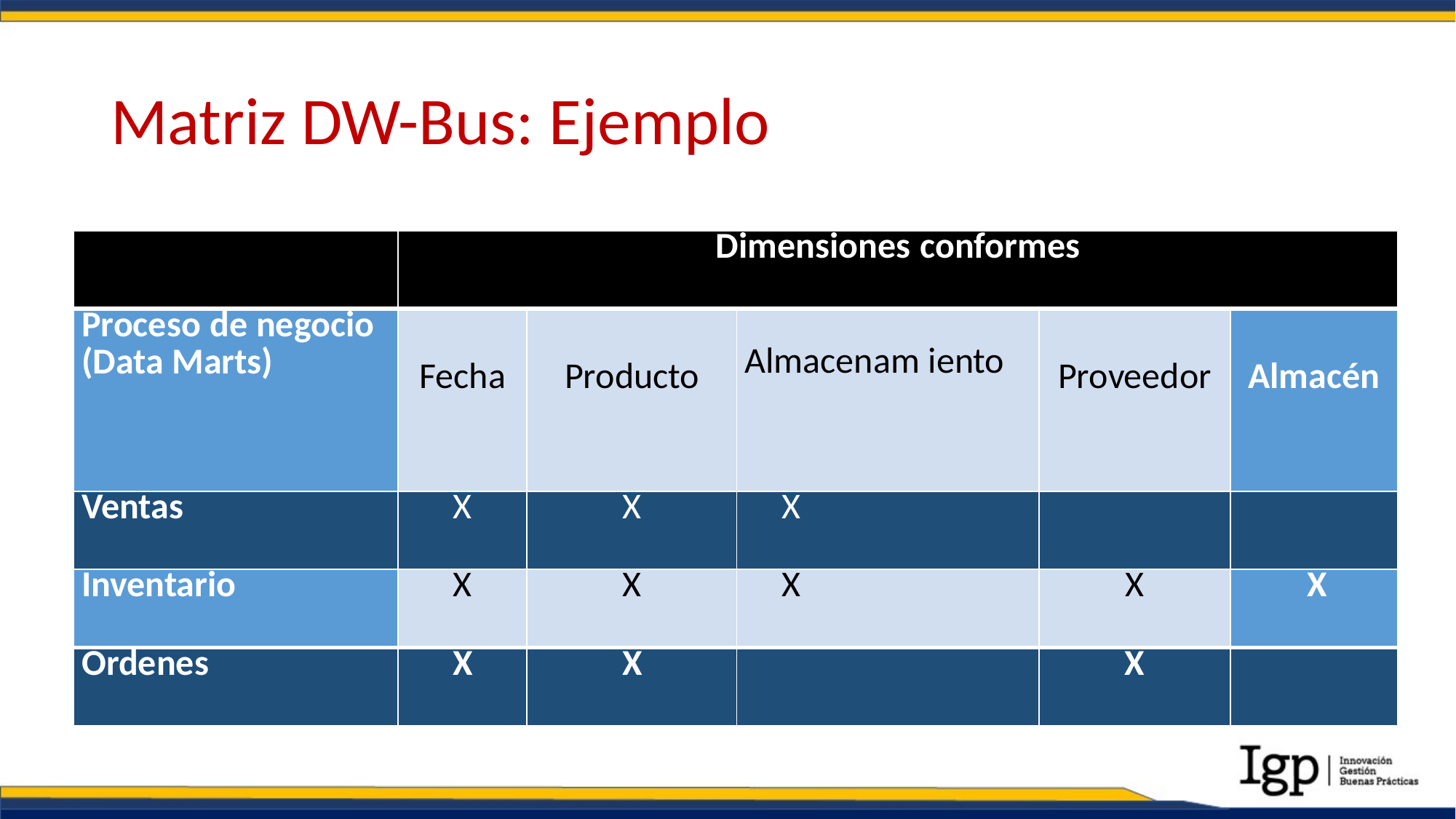

# Matriz DW-Bus: Ejemplo
|  | Dimensiones conformes |  |  |  |  |
| --- | --- | --- | --- | --- | --- |
| Proceso de negocio (Data Marts) | Fecha | Producto | Almacenam iento | Proveedor | Almacén |
| Ventas | X | X | X |  |  |
| Inventario | X | X | X | X | X |
| Ordenes | X | X |  | X |  |